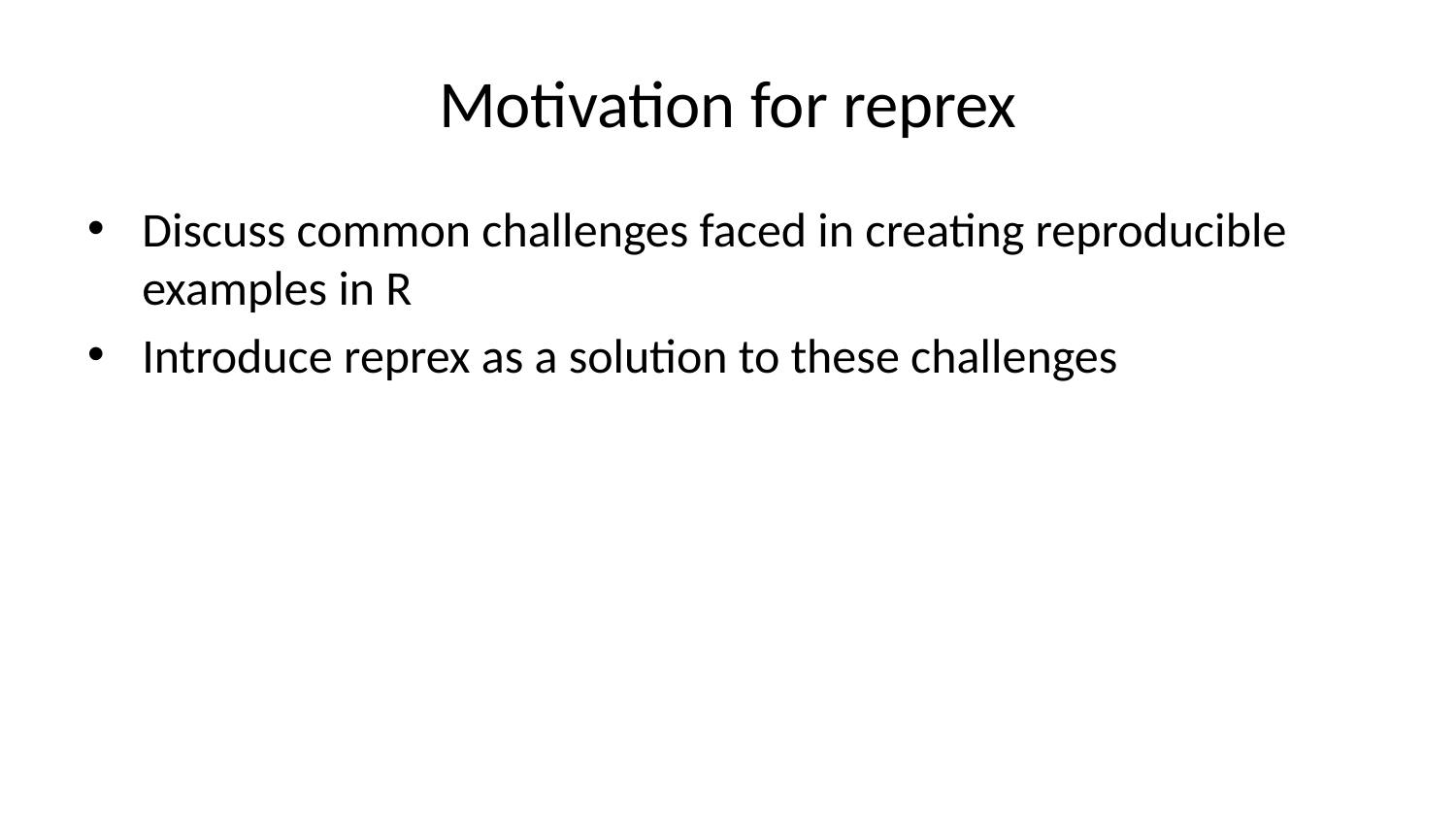

# Motivation for reprex
Discuss common challenges faced in creating reproducible examples in R
Introduce reprex as a solution to these challenges